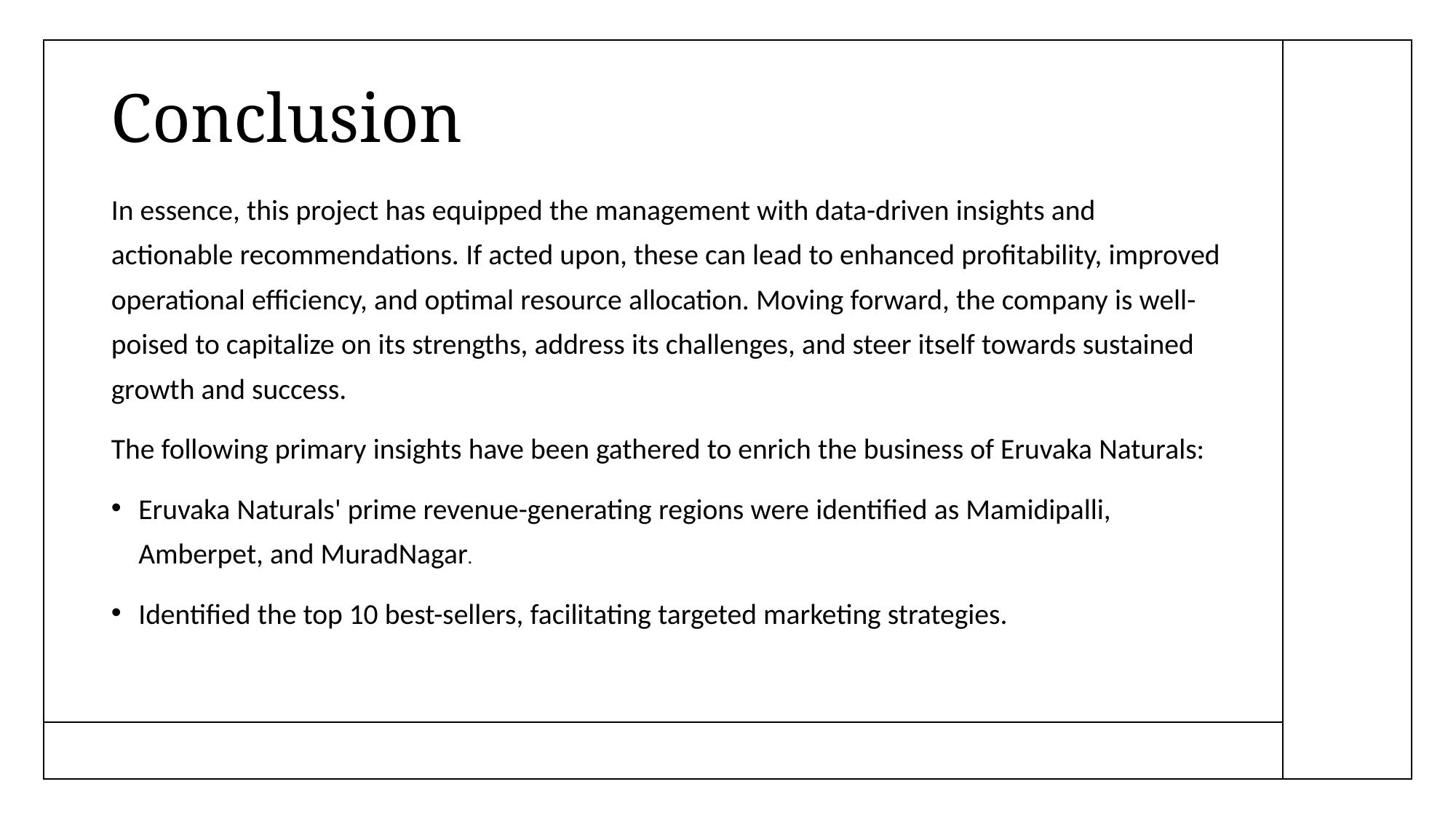

# Conclusion
In essence, this project has equipped the management with data-driven insights and actionable recommendations. If acted upon, these can lead to enhanced profitability, improved operational efficiency, and optimal resource allocation. Moving forward, the company is well-poised to capitalize on its strengths, address its challenges, and steer itself towards sustained growth and success.
The following primary insights have been gathered to enrich the business of Eruvaka Naturals:
Eruvaka Naturals' prime revenue-generating regions were identified as Mamidipalli, Amberpet, and MuradNagar.
Identified the top 10 best-sellers, facilitating targeted marketing strategies.